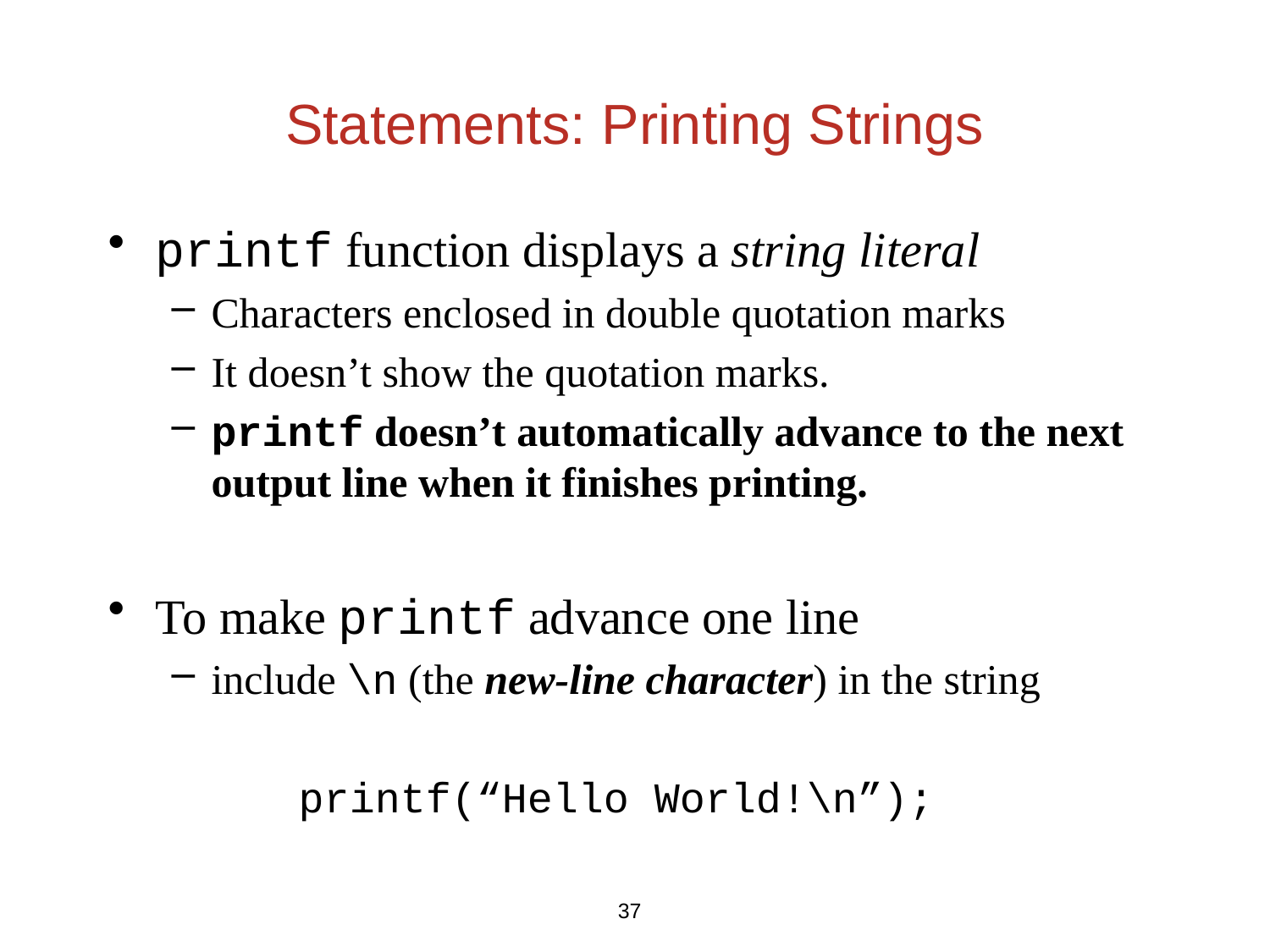

# Statements: Printing Strings
printf function displays a string literal
Characters enclosed in double quotation marks
It doesn’t show the quotation marks.
printf doesn’t automatically advance to the next output line when it finishes printing.

To make printf advance one line
include \n (the new-line character) in the string

	printf(“Hello World!\n”);

37